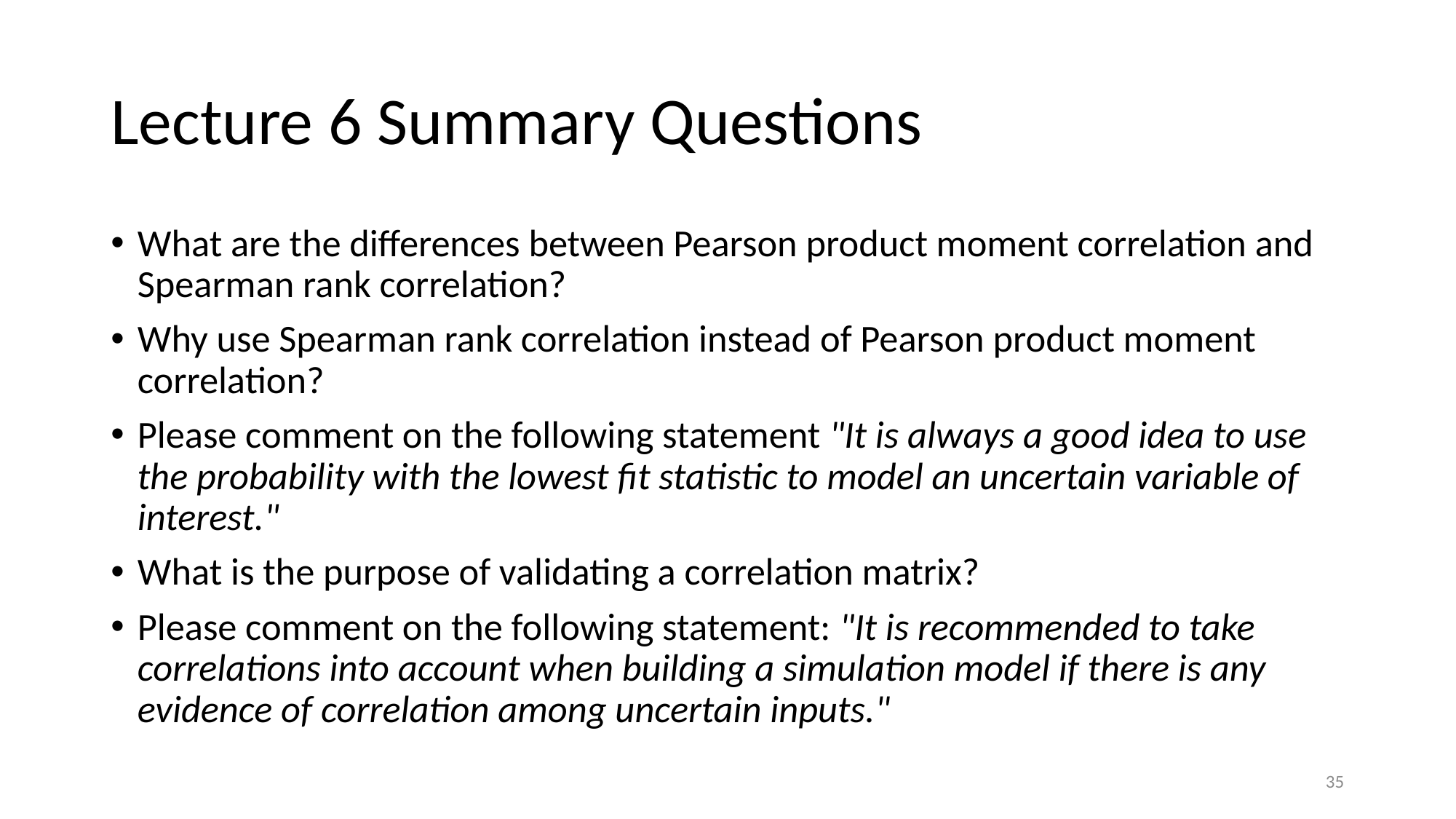

# Lecture 6 Summary Questions
What are the differences between Pearson product moment correlation and Spearman rank correlation?
Why use Spearman rank correlation instead of Pearson product moment correlation?
Please comment on the following statement "It is always a good idea to use the probability with the lowest fit statistic to model an uncertain variable of interest."
What is the purpose of validating a correlation matrix?
Please comment on the following statement: "It is recommended to take correlations into account when building a simulation model if there is any evidence of correlation among uncertain inputs."

35